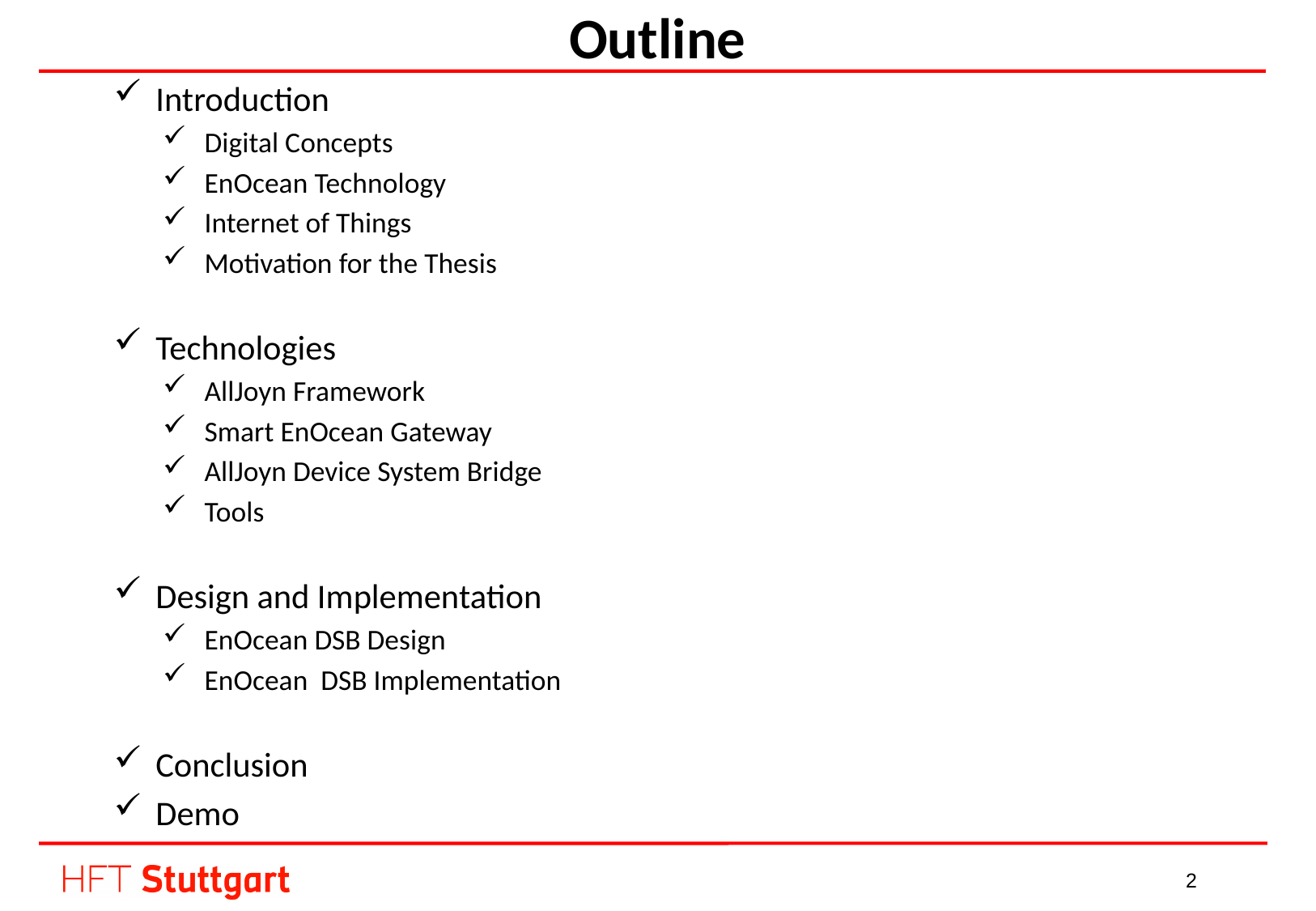

# Outline
Introduction
Digital Concepts
EnOcean Technology
Internet of Things
Motivation for the Thesis

Technologies
AllJoyn Framework
Smart EnOcean Gateway
AllJoyn Device System Bridge
Tools

Design and Implementation
EnOcean DSB Design
EnOcean  DSB Implementation

Conclusion
Demo

  2